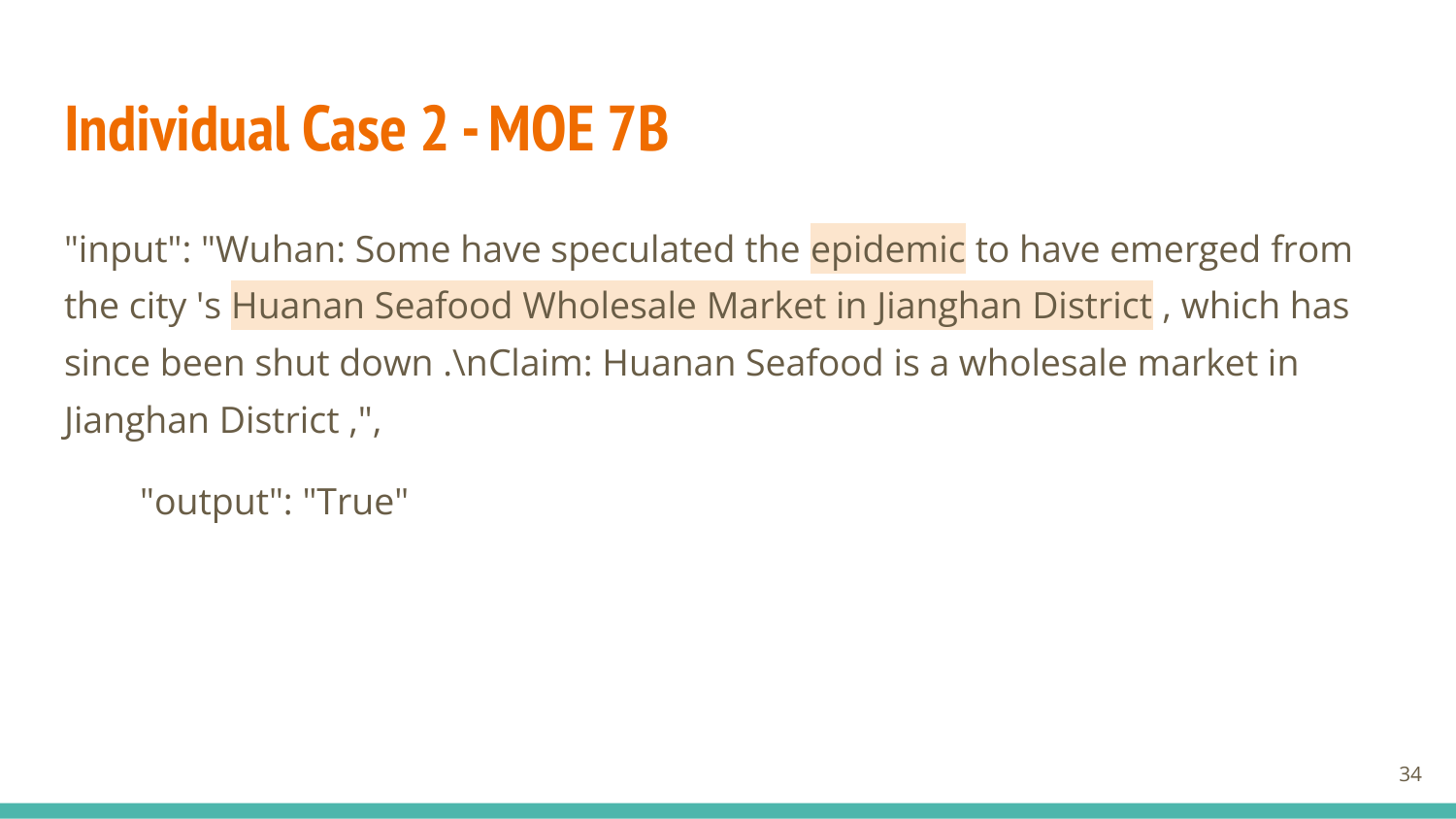

# Individual Case 2 - MOE 7B
"input": "Wuhan: Some have speculated the epidemic to have emerged from the city 's Huanan Seafood Wholesale Market in Jianghan District , which has since been shut down .\nClaim: Huanan Seafood is a wholesale market in Jianghan District ,",
        "output": "True"
34